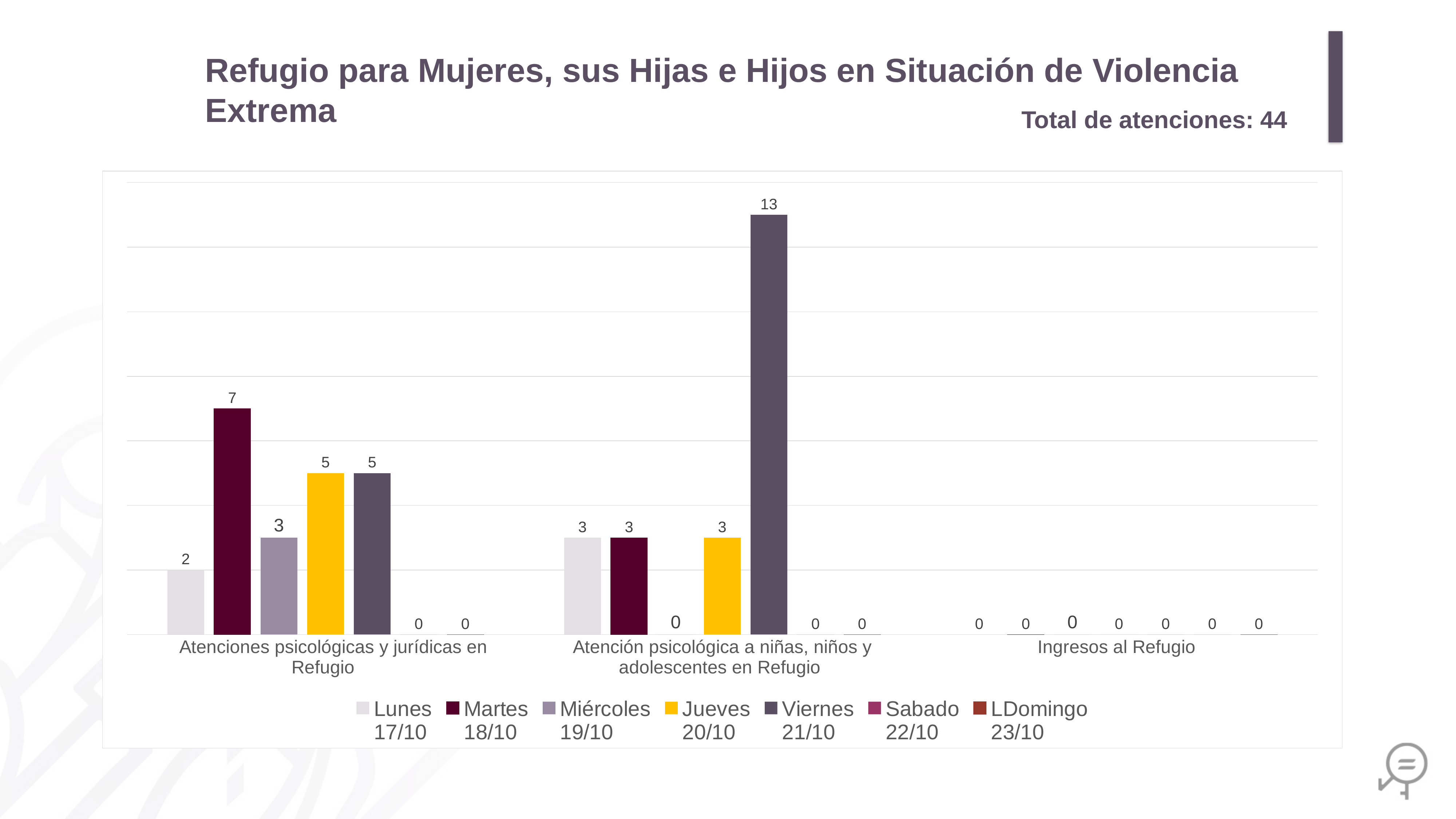

Refugio para Mujeres, sus Hijas e Hijos en Situación de Violencia Extrema
Total de atenciones: 44

### Chart

| Category | Lunes
17/10 | Martes
18/10 | Miércoles
19/10 | Jueves
20/10 | Viernes
21/10 | Sabado
22/10 | LDomingo
23/10 |
|---|---|---|---|---|---|---|---|
|    Atenciones psicológicas y jurídicas en Refugio  | 2.0 | 7.0 | 3.0 | 5.0 | 5.0 | 0.0 | 0.0 |
| Atención psicológica a niñas, niños y adolescentes en Refugio  | 3.0 | 3.0 | 0.0 | 3.0 | 13.0 | 0.0 | 0.0 |
| Ingresos al Refugio  | 0.0 | 0.0 | 0.0 | 0.0 | 0.0 | 0.0 | 0.0 |